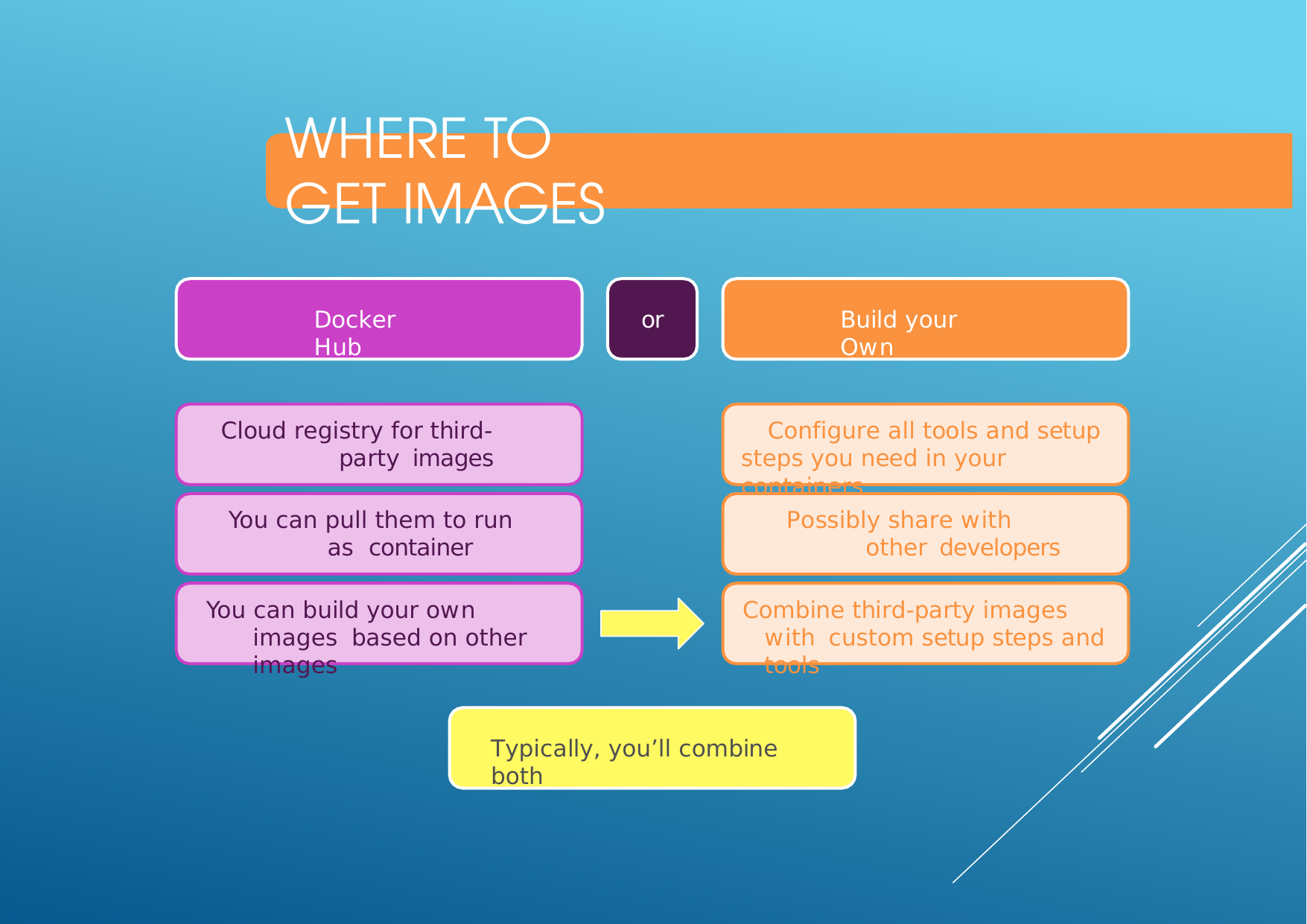

# Where To Get Images

Docker Hub
or
Build your Own

Cloud registry for third-party  images
Configure all tools and setup  steps you need in your containers

You can pull them to run as  container
Possibly share with other  developers

You can build your own images  based on other images
Combine third-party images with  custom setup steps and tools

Typically, you’ll combine both